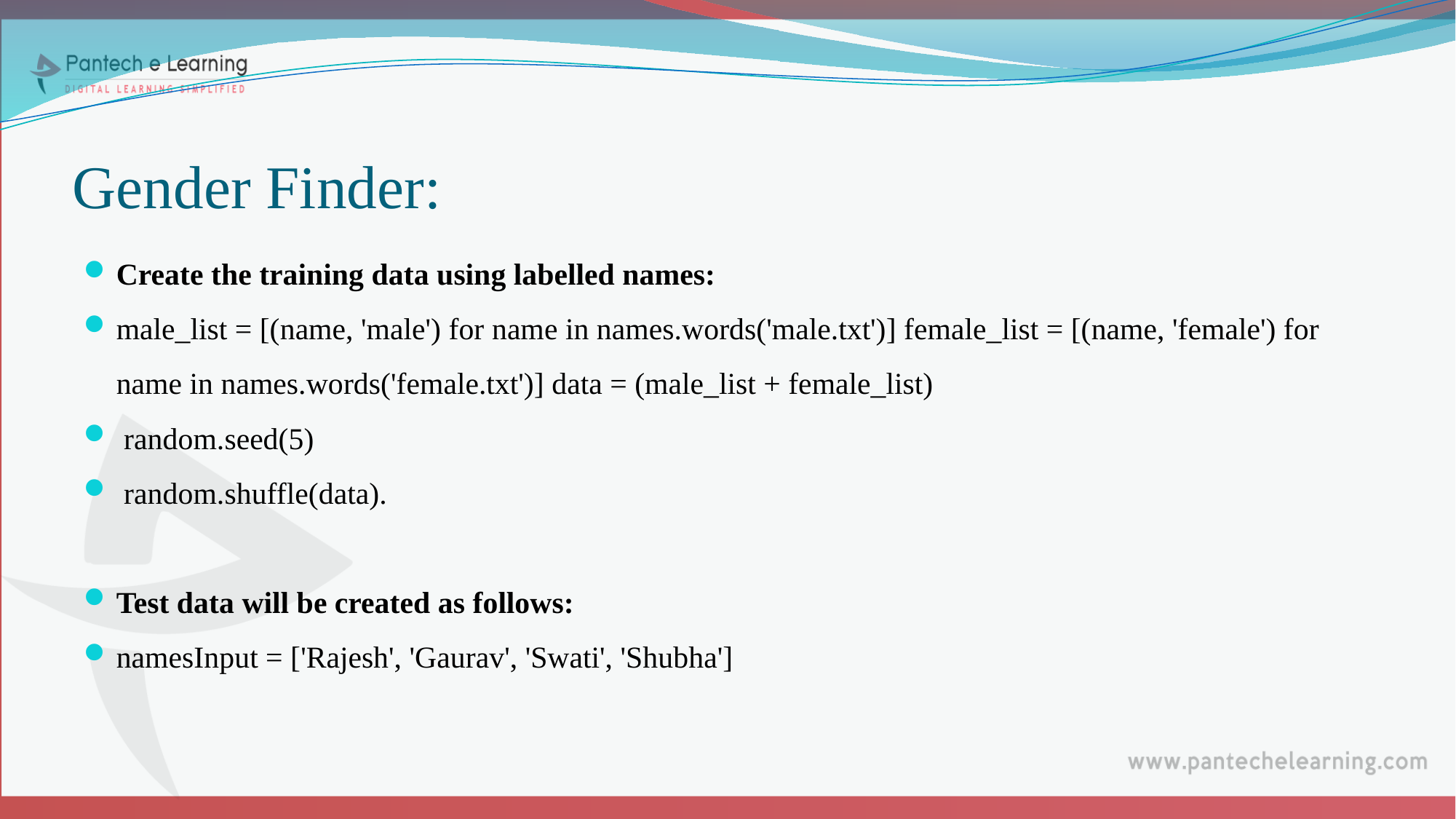

# Gender Finder:
Create the training data using labelled names:
male_list = [(name, 'male') for name in names.words('male.txt')] female_list = [(name, 'female') for name in names.words('female.txt')] data = (male_list + female_list)
 random.seed(5)
 random.shuffle(data).

Test data will be created as follows:
namesInput = ['Rajesh', 'Gaurav', 'Swati', 'Shubha']